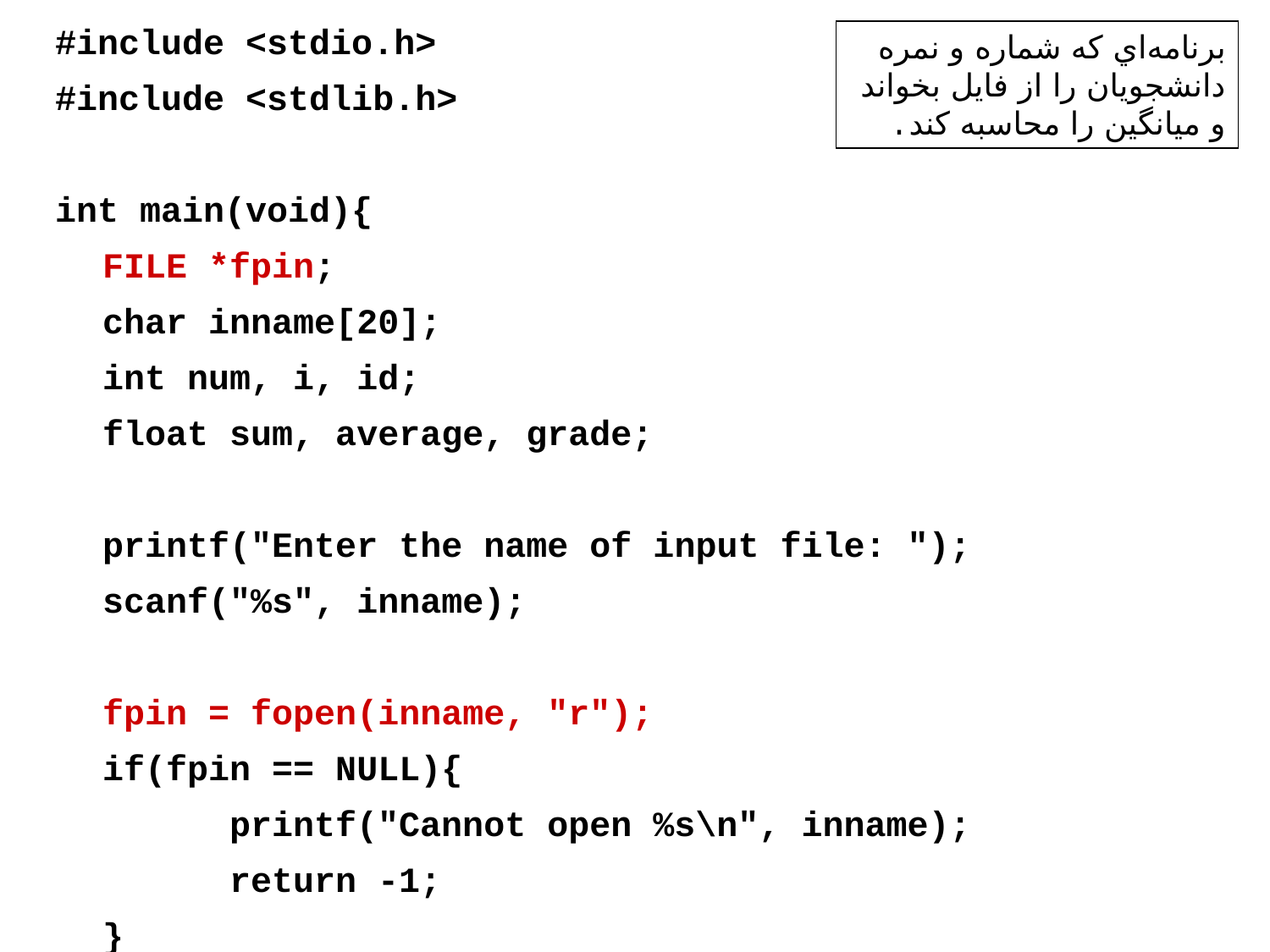

#include <stdio.h>
#include <stdlib.h>

int main(void){
	FILE *fpin;
	char inname[20];
	int num, i, id;
	float sum, average, grade;

	printf("Enter the name of input file: ");
	scanf("%s", inname);

	fpin = fopen(inname, "r");
	if(fpin == NULL){
		printf("Cannot open %s\n", inname);
		return -1;
	}
برنامه‌اي كه شماره و نمره دانشجويان را از فايل بخواند و ميانگين را محاسبه كند.
19